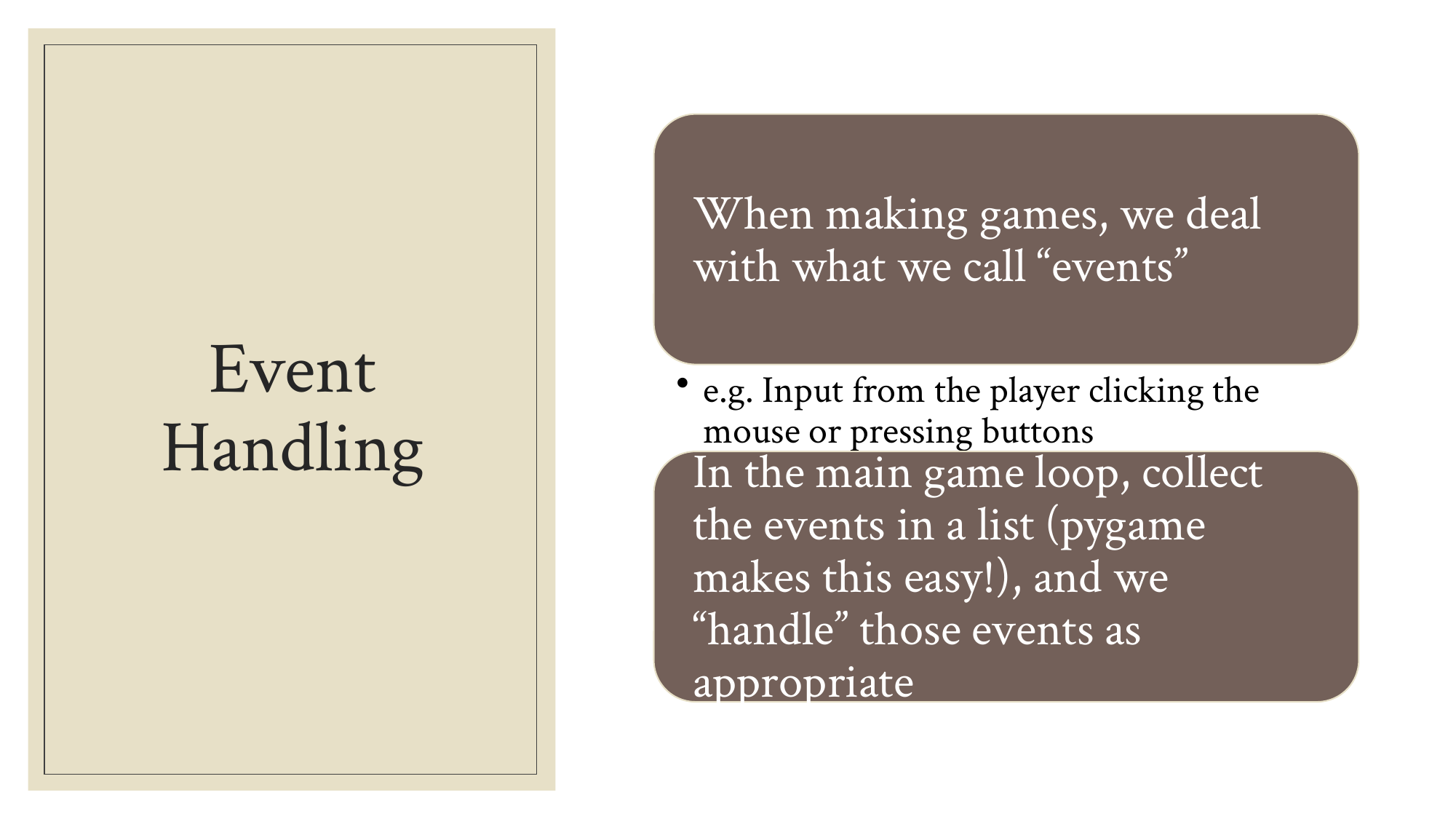

# Event Handling
When making games, we deal with what we call “events”
e.g. Input from the player clicking the mouse or pressing buttons
In the main game loop, collect the events in a list (pygame makes this easy!), and we “handle” those events as appropriate